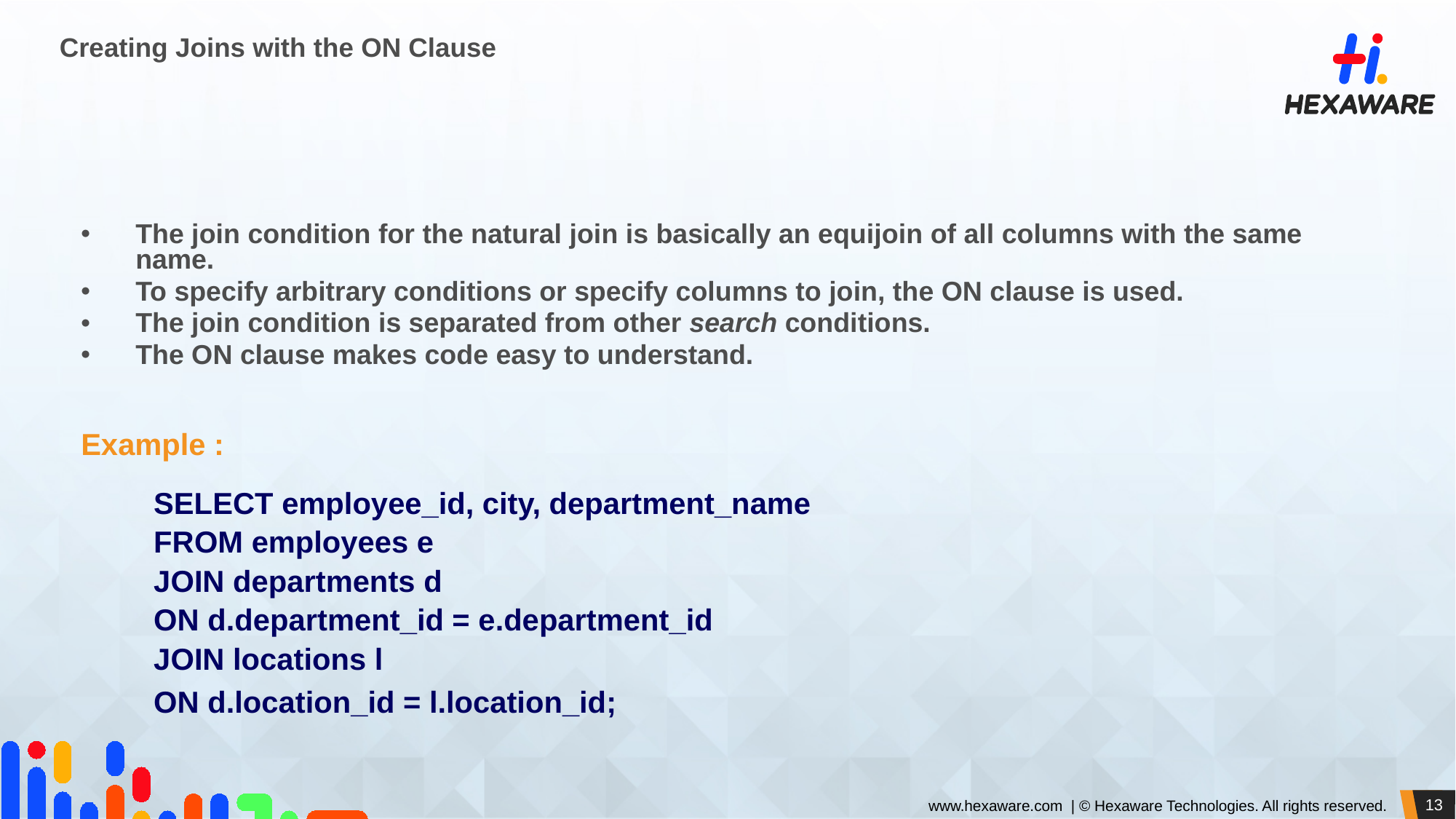

# Creating Joins with the ON Clause

The join condition for the natural join is basically an equijoin of all columns with the same name.
To specify arbitrary conditions or specify columns to join, the ON clause is used.
The join condition is separated from other search conditions.
The ON clause makes code easy to understand.

Example :

SELECT employee_id, city, department_name
FROM employees e
JOIN departments d
ON d.department_id = e.department_id
JOIN locations l
ON d.location_id = l.location_id;